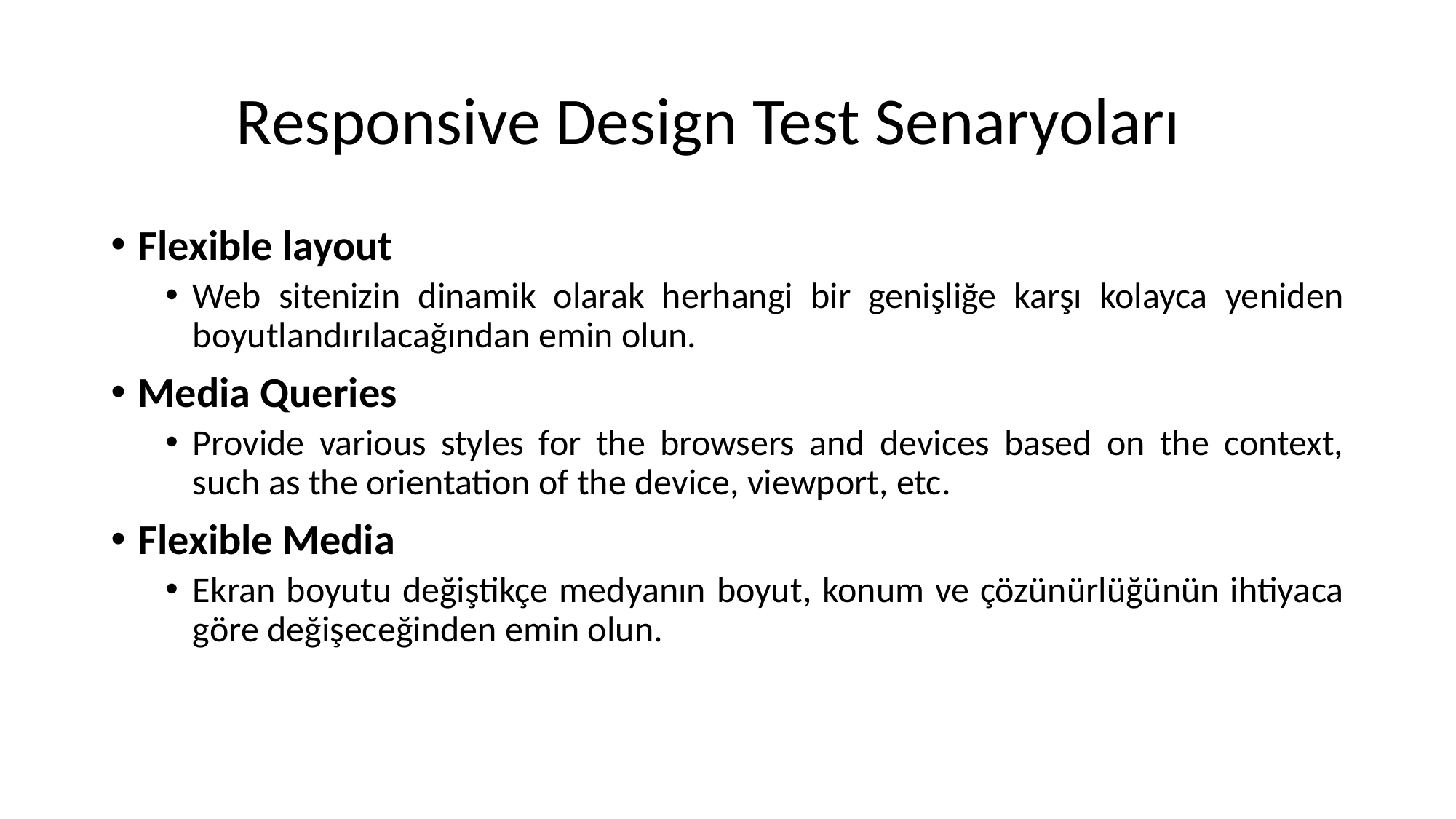

# Responsive Design Test Senaryoları
Flexible layout
Web sitenizin dinamik olarak herhangi bir genişliğe karşı kolayca yeniden boyutlandırılacağından emin olun.
Media Queries
Provide various styles for the browsers and devices based on the context, such as the orientation of the device, viewport, etc.
Flexible Media
Ekran boyutu değiştikçe medyanın boyut, konum ve çözünürlüğünün ihtiyaca göre değişeceğinden emin olun.